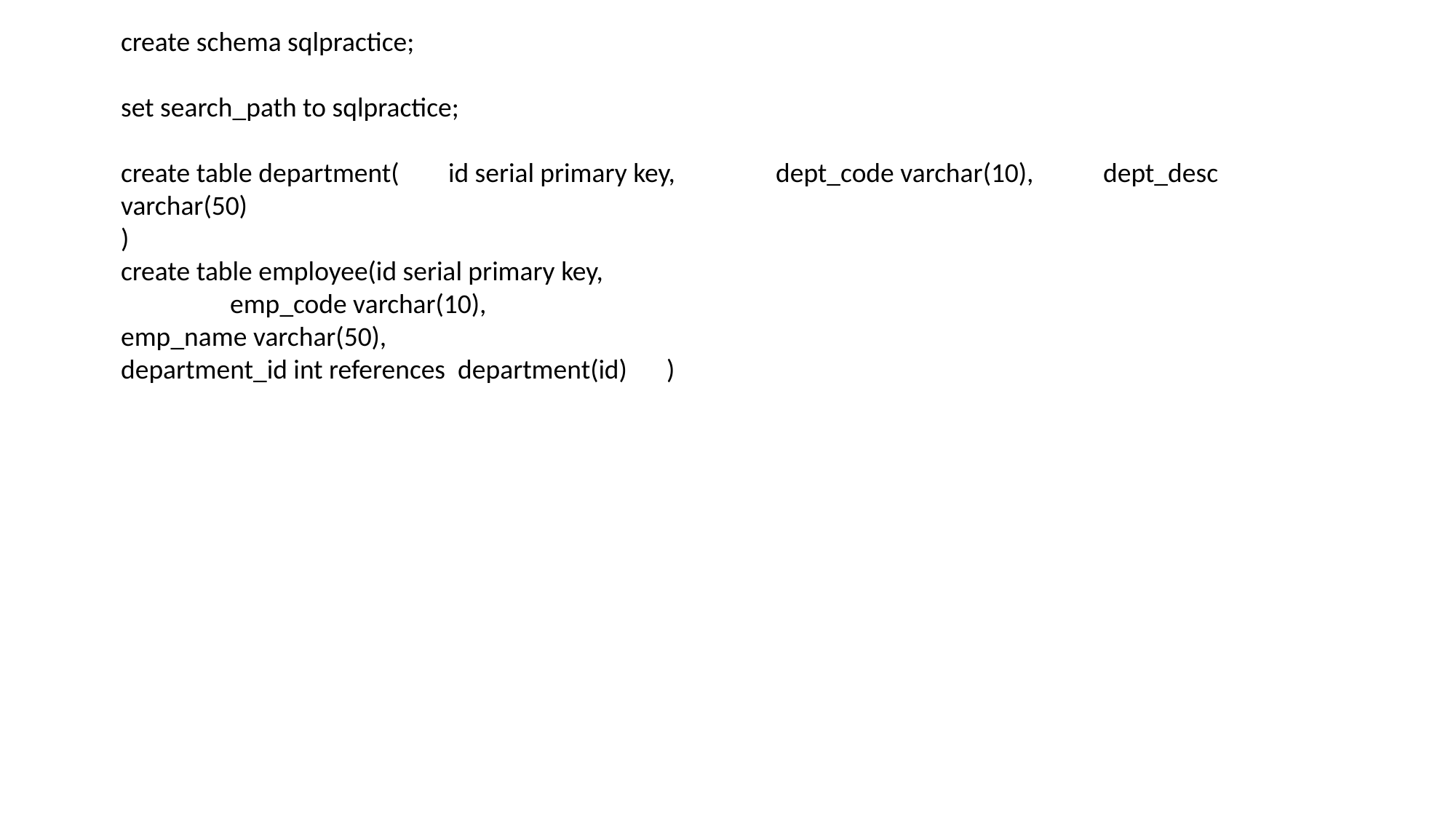

create schema sqlpractice;

set search_path to sqlpractice;

create table department(	id serial primary key,	dept_code varchar(10),	dept_desc varchar(50)
)
create table employee(id serial primary key,
	emp_code varchar(10),
emp_name varchar(50),
department_id int references  department(id) 	)